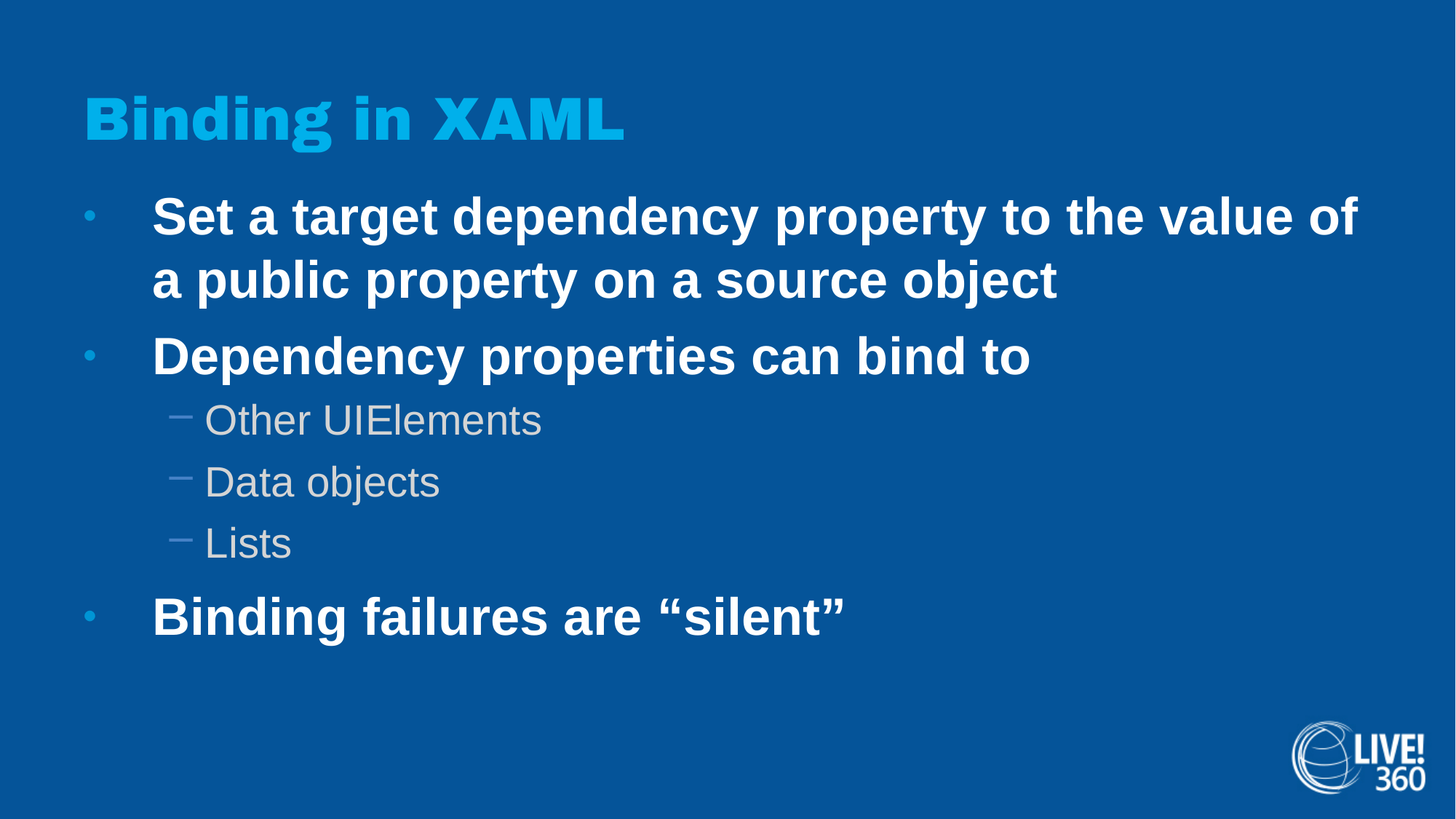

# Binding in XAML
Set a target dependency property to the value of a public property on a source object
Dependency properties can bind to
Other UIElements
Data objects
Lists
Binding failures are “silent”